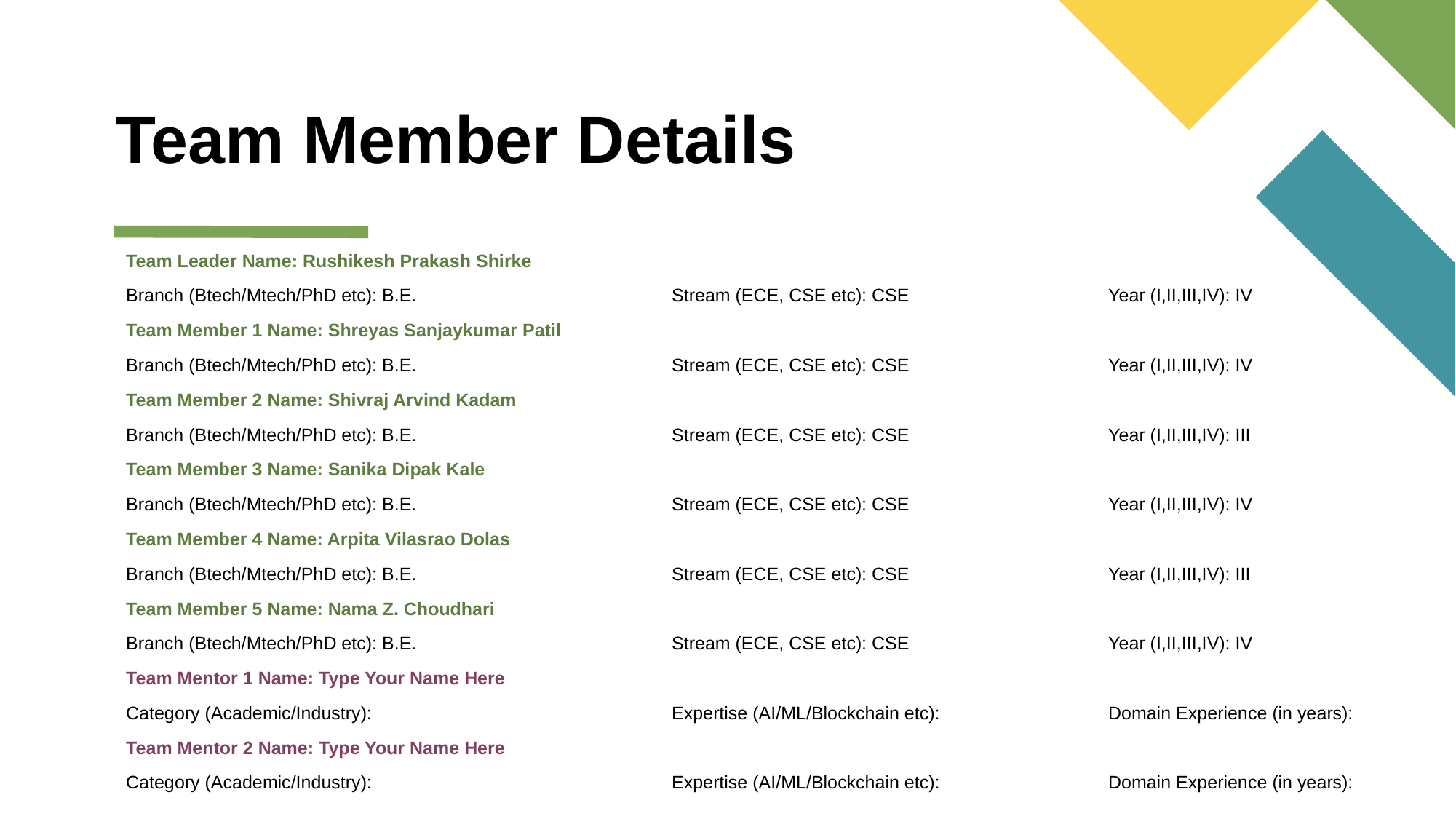

# Team Member Details
Team Leader Name: Rushikesh Prakash Shirke
Branch (Btech/Mtech/PhD etc): B.E.			Stream (ECE, CSE etc): CSE		Year (I,II,III,IV): IV
Team Member 1 Name: Shreyas Sanjaykumar Patil
Branch (Btech/Mtech/PhD etc): B.E. 			Stream (ECE, CSE etc): CSE 		Year (I,II,III,IV): IV
Team Member 2 Name: Shivraj Arvind Kadam
Branch (Btech/Mtech/PhD etc): B.E. 			Stream (ECE, CSE etc): CSE 		Year (I,II,III,IV): III
Team Member 3 Name: Sanika Dipak Kale
Branch (Btech/Mtech/PhD etc): B.E. 			Stream (ECE, CSE etc): CSE 		Year (I,II,III,IV): IV
Team Member 4 Name: Arpita Vilasrao Dolas
Branch (Btech/Mtech/PhD etc): B.E. 			Stream (ECE, CSE etc): CSE 		Year (I,II,III,IV): III
Team Member 5 Name: Nama Z. Choudhari
Branch (Btech/Mtech/PhD etc): B.E. 			Stream (ECE, CSE etc): CSE 		Year (I,II,III,IV): IV
Team Mentor 1 Name: Type Your Name Here
Category (Academic/Industry): 			Expertise (AI/ML/Blockchain etc): 		Domain Experience (in years):
Team Mentor 2 Name: Type Your Name Here
Category (Academic/Industry):		 	Expertise (AI/ML/Blockchain etc): 		Domain Experience (in years):